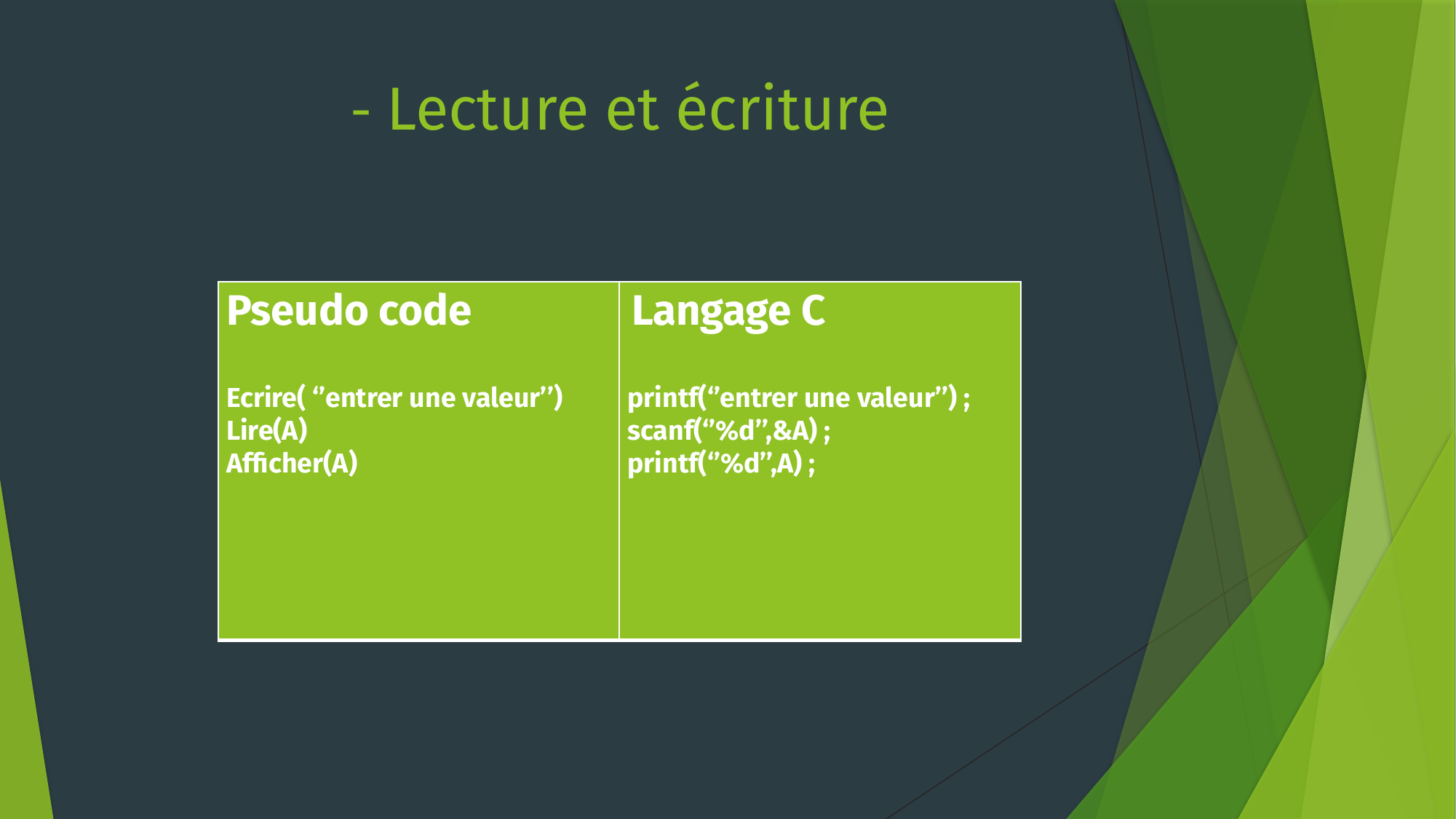

# - Lecture et écriture
| Pseudo code Ecrire( ‘’entrer une valeur’’) Lire(A) Afficher(A) | Langage C printf(‘’entrer une valeur’’) ; scanf(‘’%d’’,&A) ; printf(‘’%d’’,A) ; |
| --- | --- |